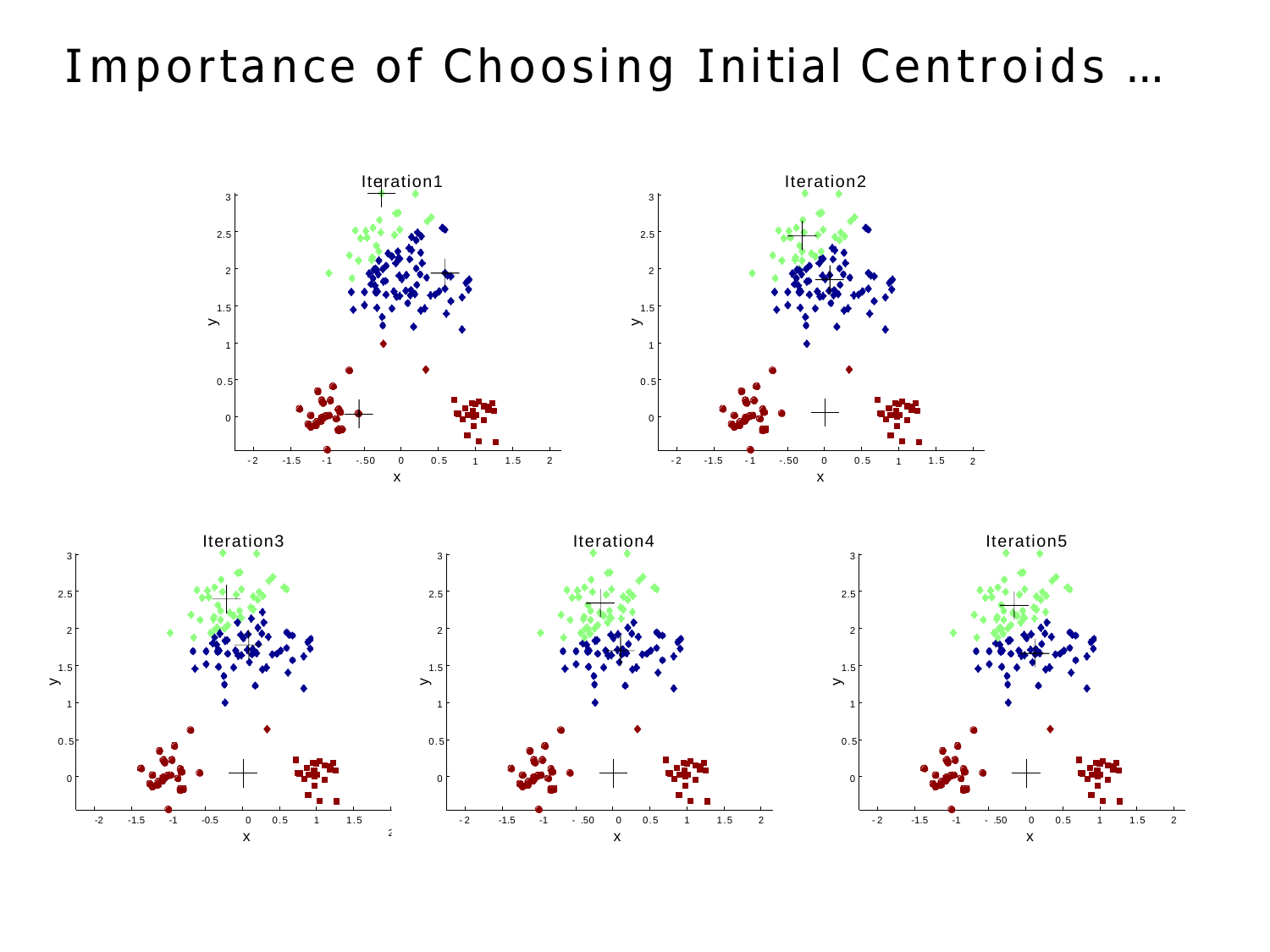

# Importance of Choosing Initial Centroids …
Iteration1
Iteration2

3
3

2.5
2.5

2
2

1.5
1.5

y
y
1
1

0.5
0.5

0
0

-2	-1.5
-1	-.50
0
x
0.5
1.5
2
-2
-1.5
-1	-.50
0
x
0.5
1.5
1
1
2

2
Iteration3
Iteration4
Iteration5

3

3

3

2.5
2.5
2.5

2
2
2

1.5
1.5
1.5

y
y
y
1
1
1

0.5
0.5
0.5

0
0
0

-2	-1.5	-1	-0.5	0
x
0.5
1
1.5
-2
-1.5	-1	-.50	0
x
0.5
1
1.5
2
-2
-1.5	-1	-.50	0
x
0.5
1
1.5
2